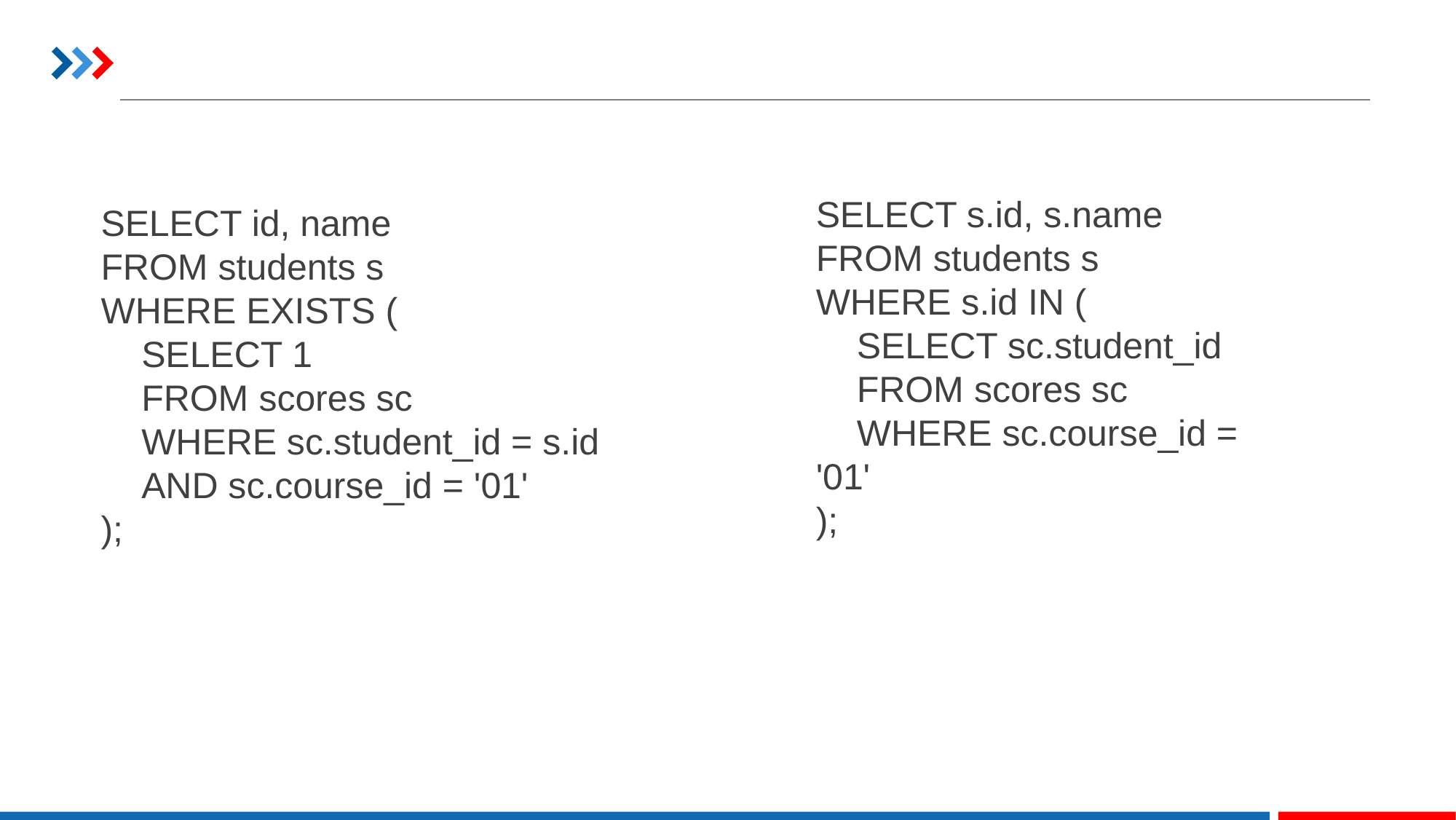

SELECT s.id, s.name
FROM students s
WHERE s.id IN (
    SELECT sc.student_id
    FROM scores sc
    WHERE sc.course_id = '01'
);

SELECT id, name
FROM students s
WHERE EXISTS (
    SELECT 1
    FROM scores sc
    WHERE sc.student_id = s.id
    AND sc.course_id = '01'
);